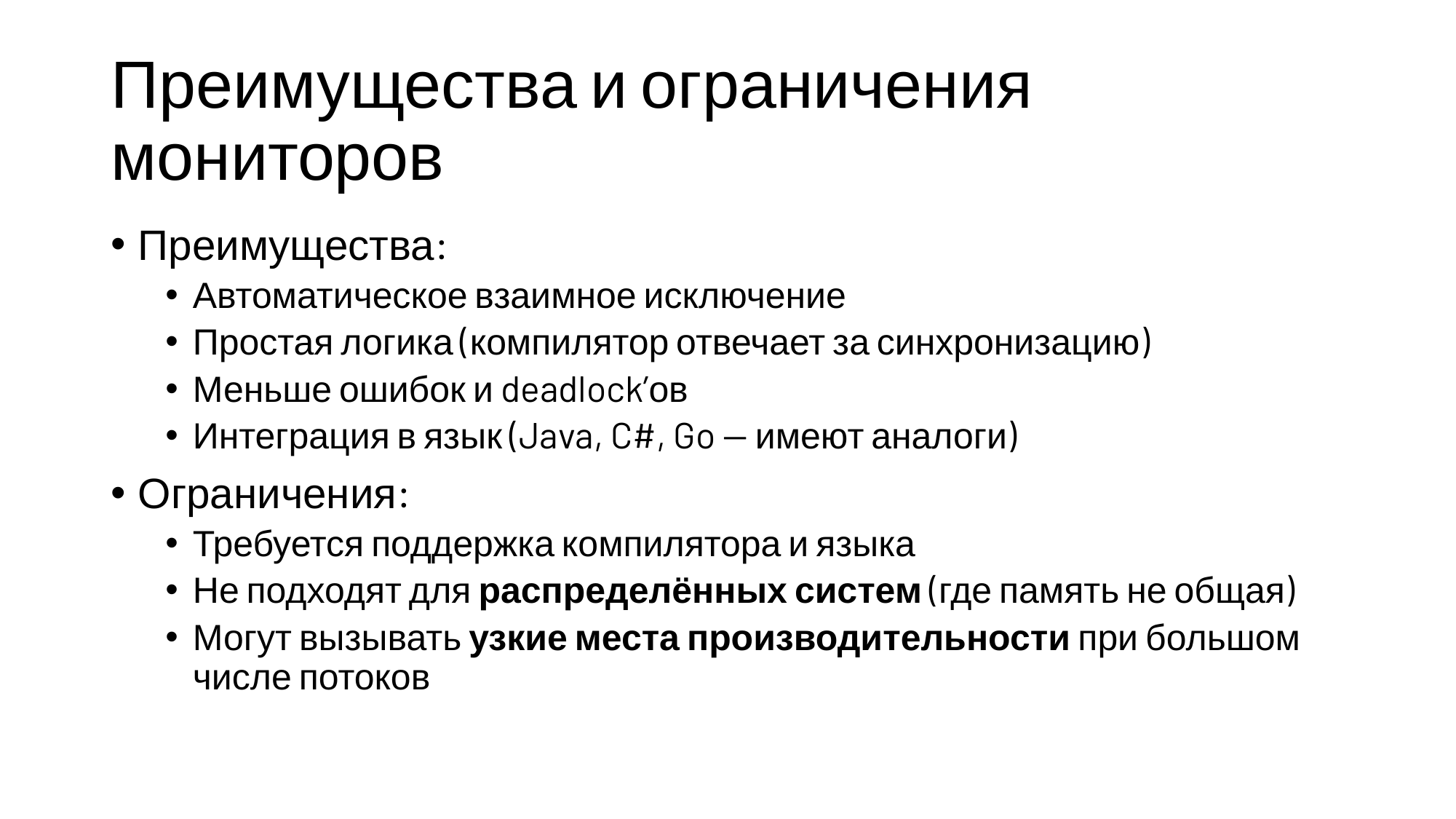

# Преимущества и ограничения мониторов
Преимущества:
Автоматическое взаимное исключение
Простая логика (компилятор отвечает за синхронизацию)
Меньше ошибок и deadlock’ов
Интеграция в язык (Java, C#, Go — имеют аналоги)
Ограничения:
Требуется поддержка компилятора и языка
Не подходят для распределённых систем (где память не общая)
Могут вызывать узкие места производительности при большом числе потоков